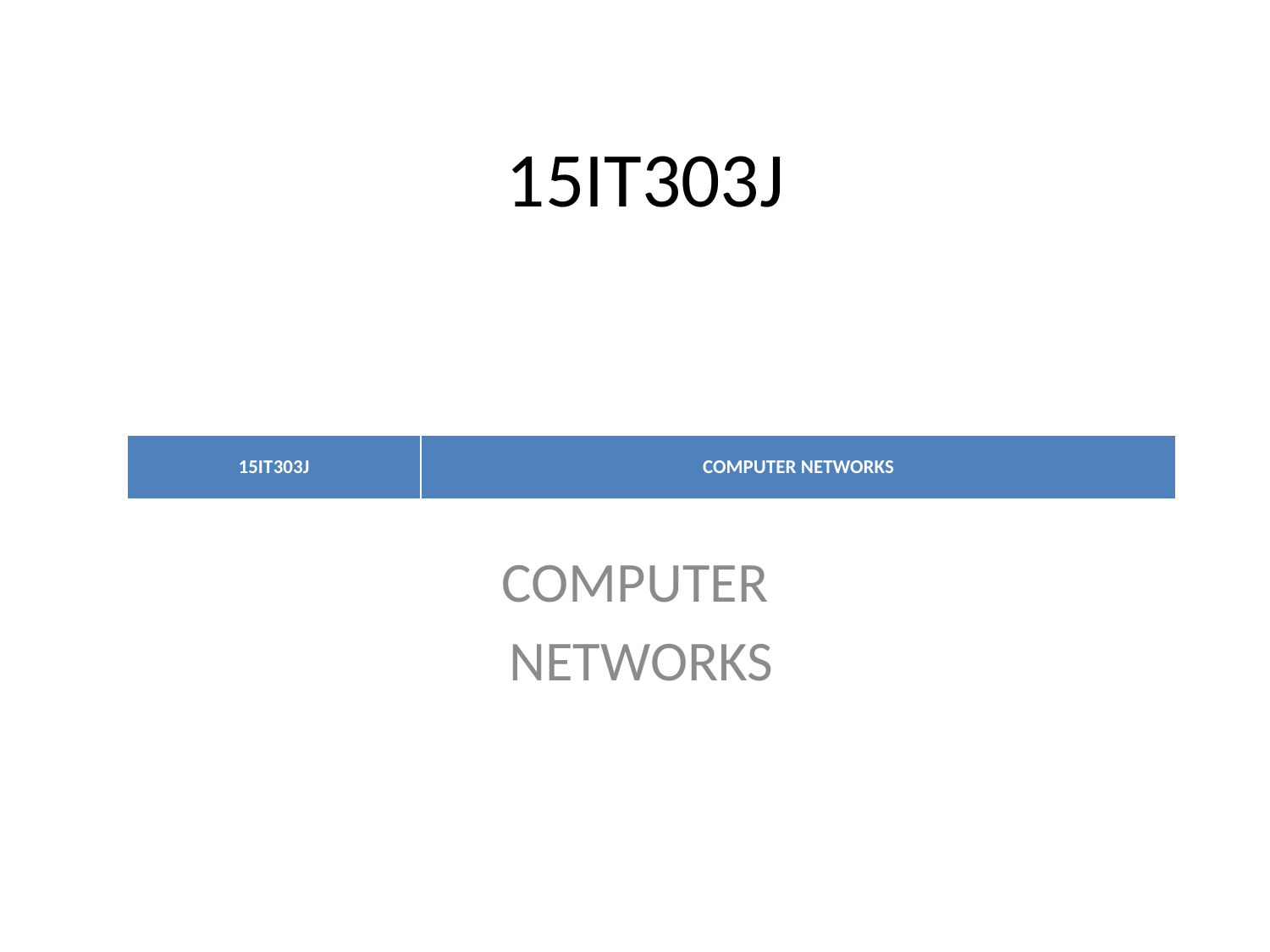

# 15IT303J
| 15IT303J | COMPUTER NETWORKS |
| --- | --- |
COMPUTER
 NETWORKS